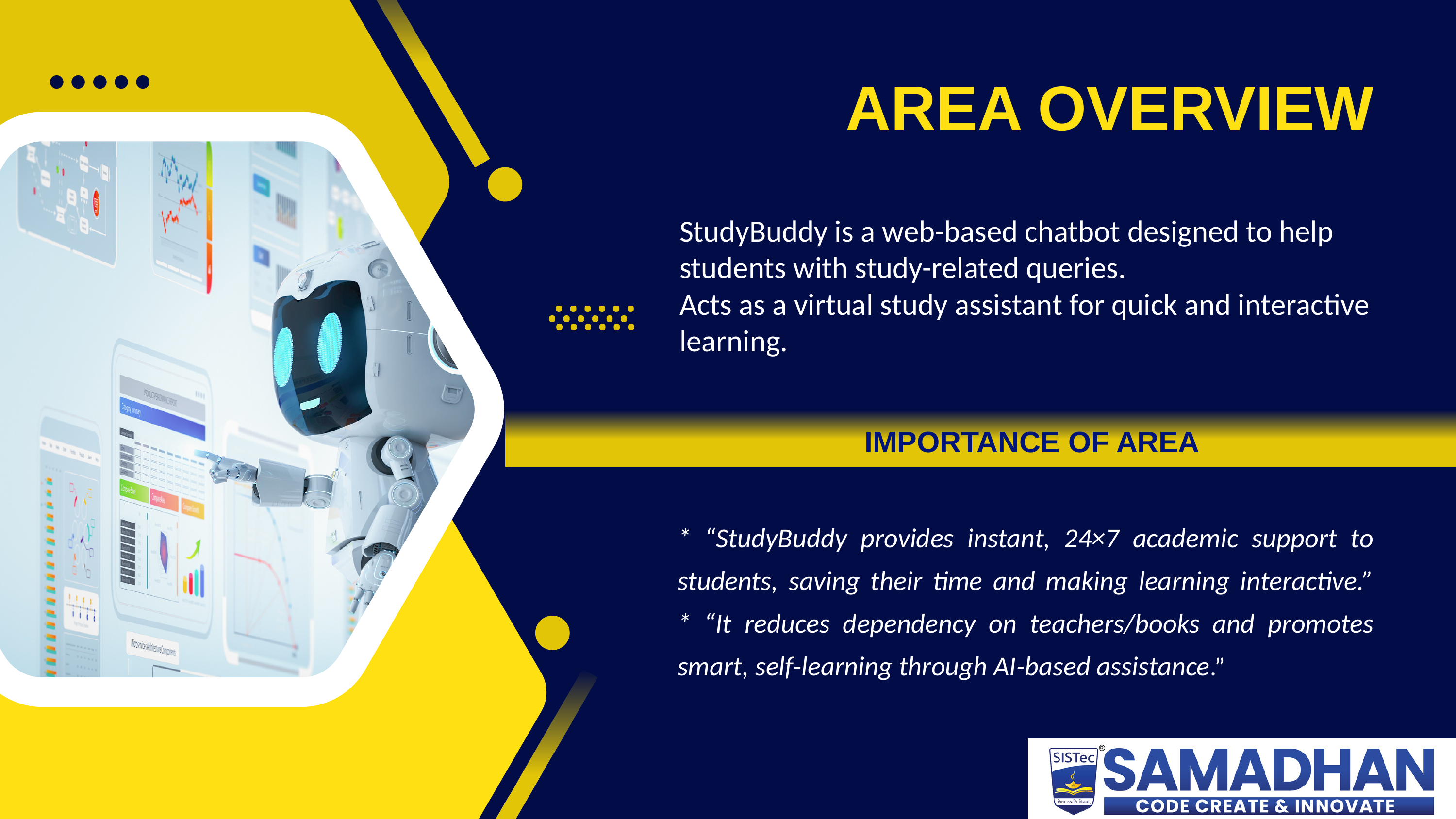

AREA OVERVIEW

StudyBuddy is a web-based chatbot designed to help students with study-related queries.
Acts as a virtual study assistant for quick and interactive learning.

IMPORTANCE OF AREA
* “StudyBuddy provides instant, 24×7 academic support to students, saving their time and making learning interactive.”
* “It reduces dependency on teachers/books and promotes smart, self-learning through AI-based assistance.”